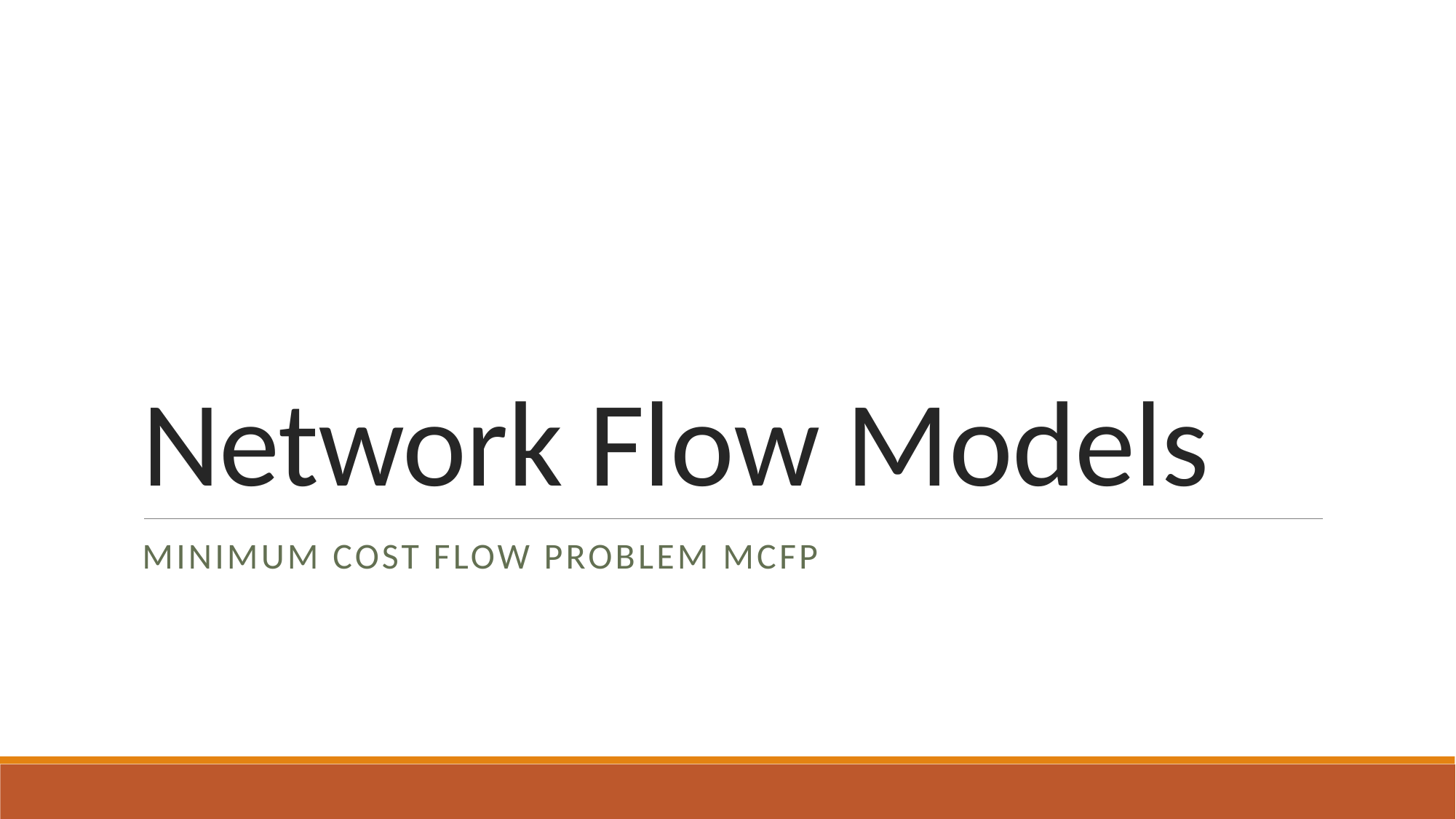

# Network Flow Models
Minimum Cost Flow Problem MCFP